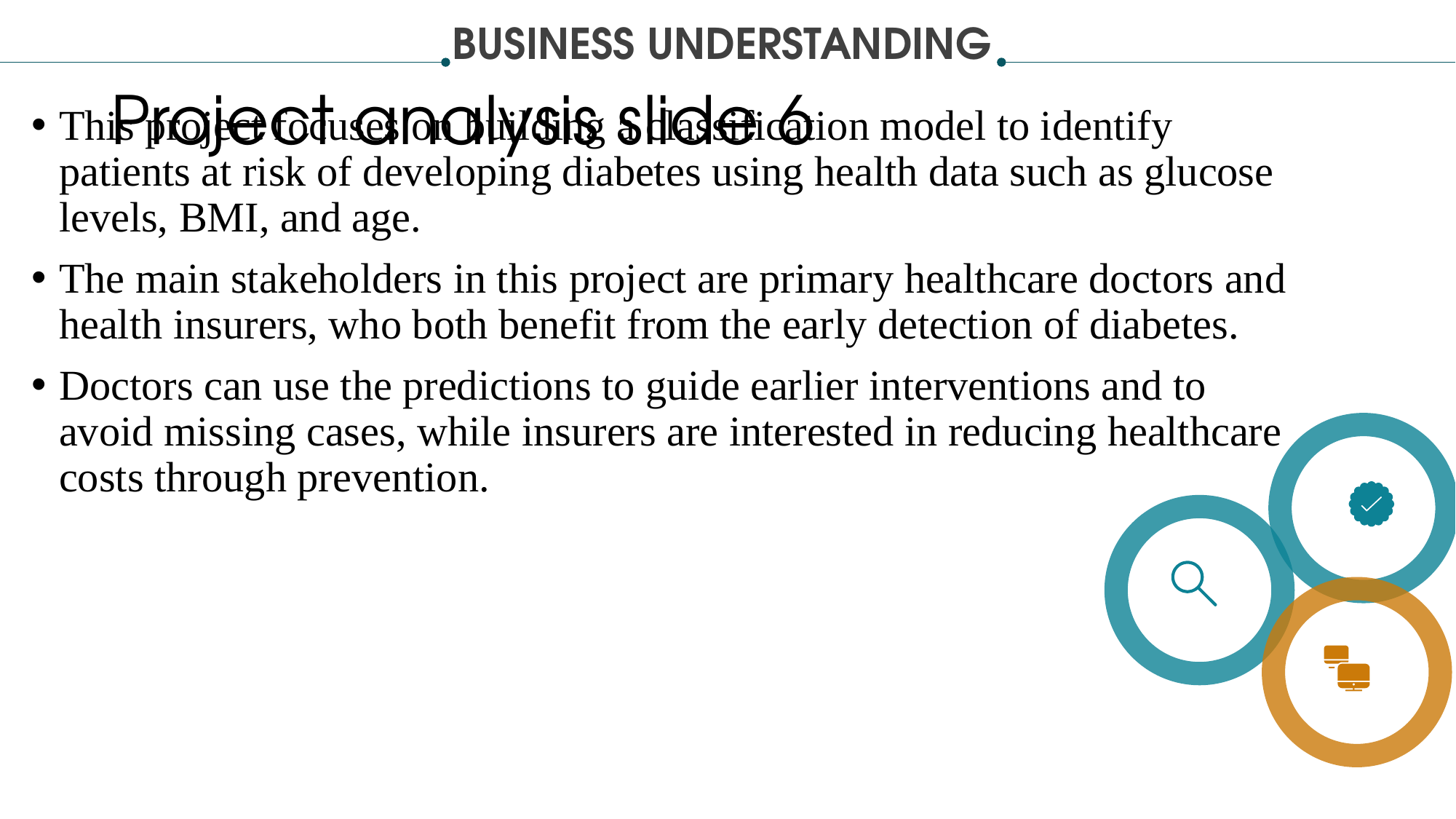

BUSINESS UNDERSTANDING
# Project analysis slide 6
This project focuses on building a classification model to identify patients at risk of developing diabetes using health data such as glucose levels, BMI, and age.
The main stakeholders in this project are primary healthcare doctors and health insurers, who both benefit from the early detection of diabetes.
Doctors can use the predictions to guide earlier interventions and to avoid missing cases, while insurers are interested in reducing healthcare costs through prevention.